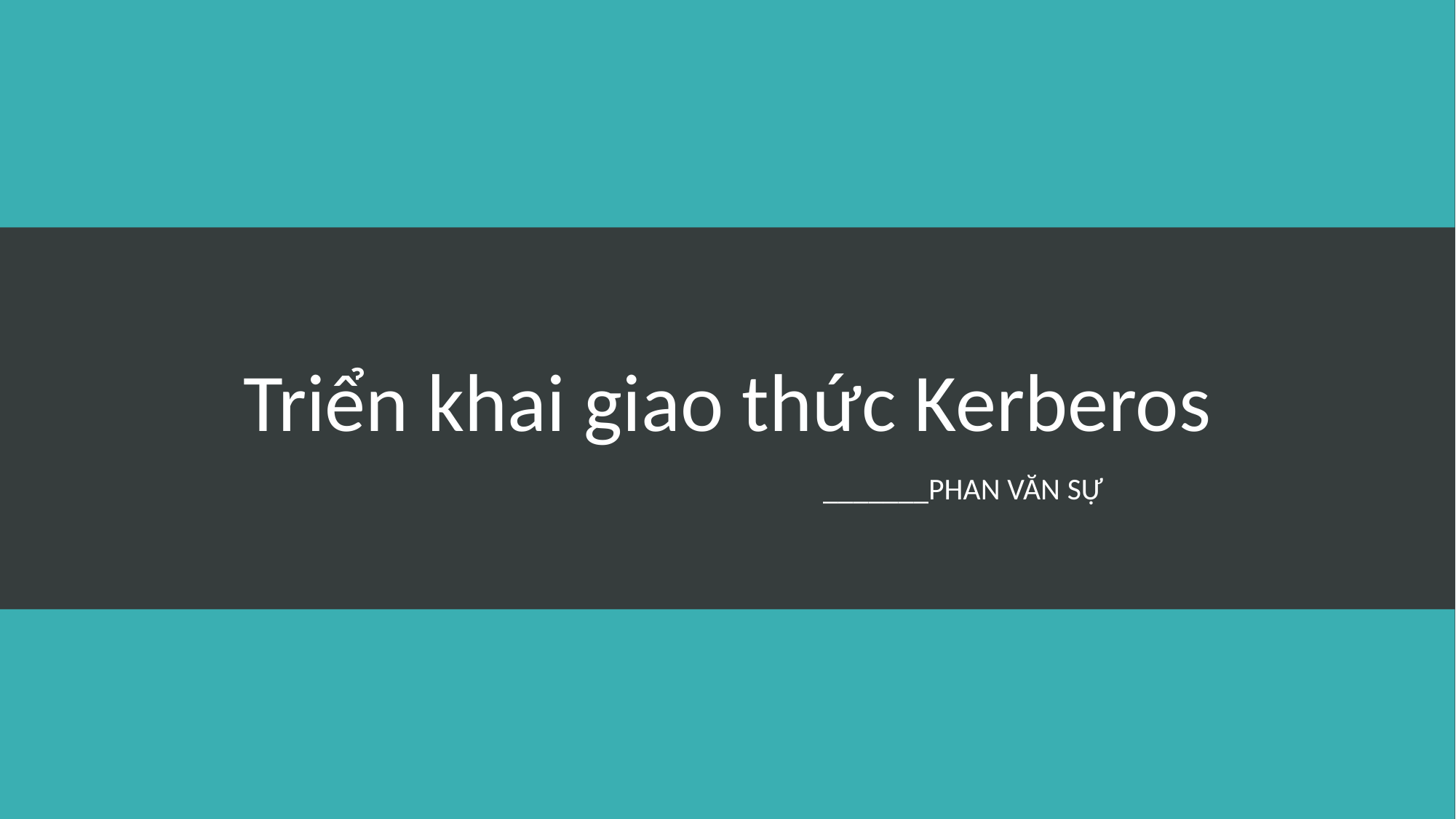

# Triển khai giao thức Kerberos
_______Phan văn sự